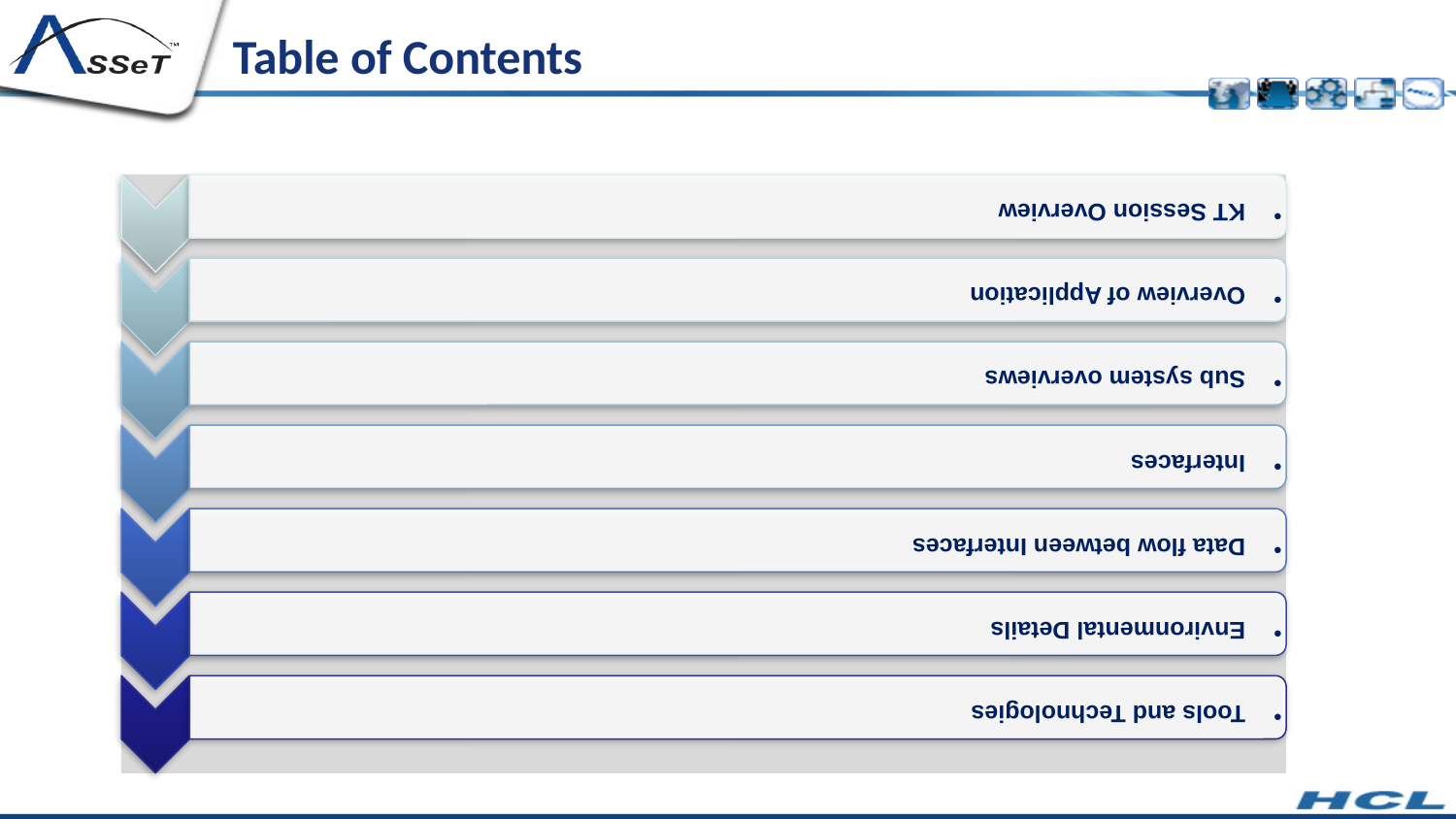

Table of Contents

KT Session Overview

Overview of Application

Sub system overviews

Interfaces

Data flow between Interfaces

Environmental Details

Tools and Technologies